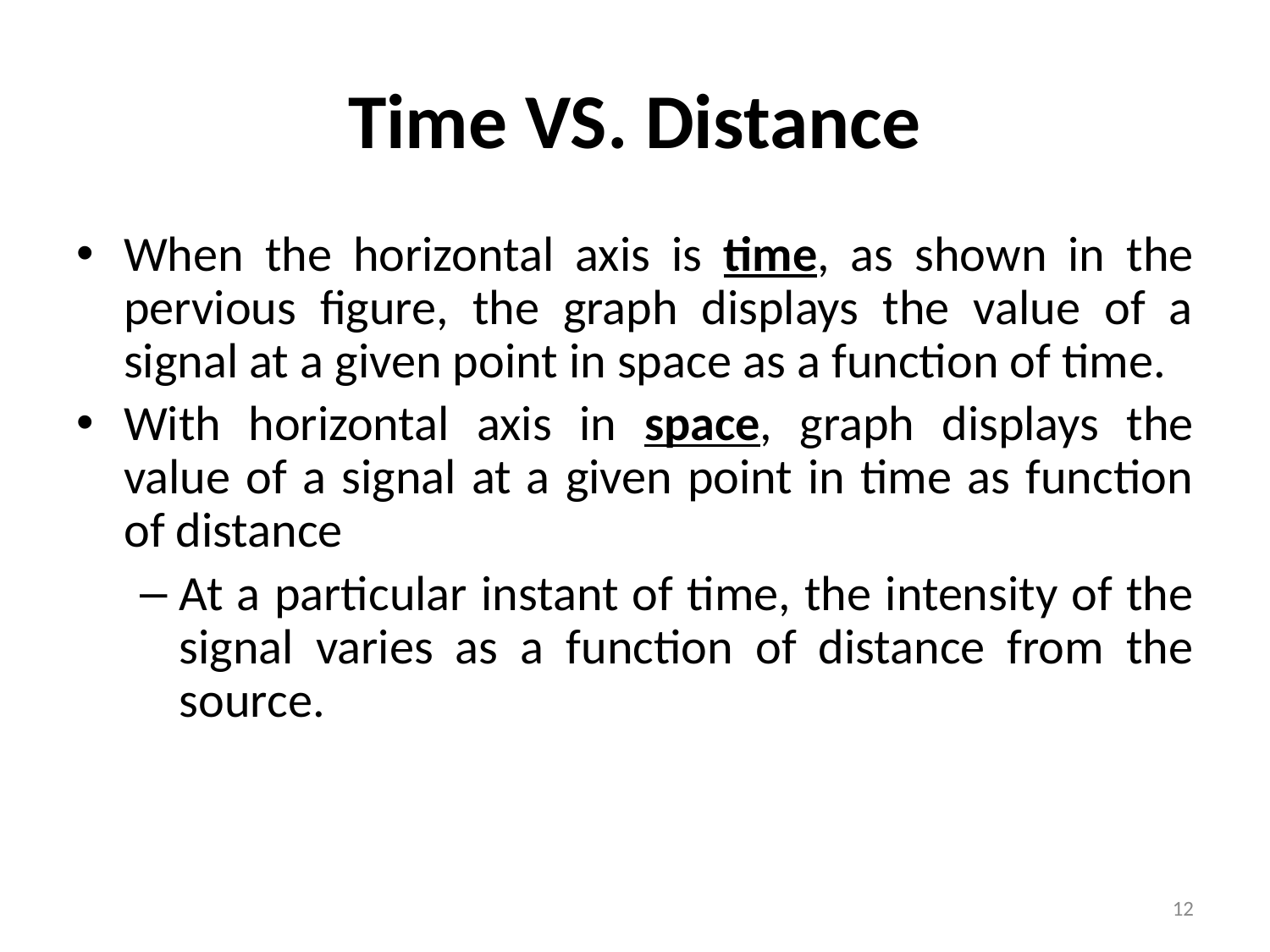

Time VS. Distance
When the horizontal axis is time, as shown in the pervious figure, the graph displays the value of a signal at a given point in space as a function of time.
With horizontal axis in space, graph displays the value of a signal at a given point in time as function of distance
At a particular instant of time, the intensity of the signal varies as a function of distance from the source.
12